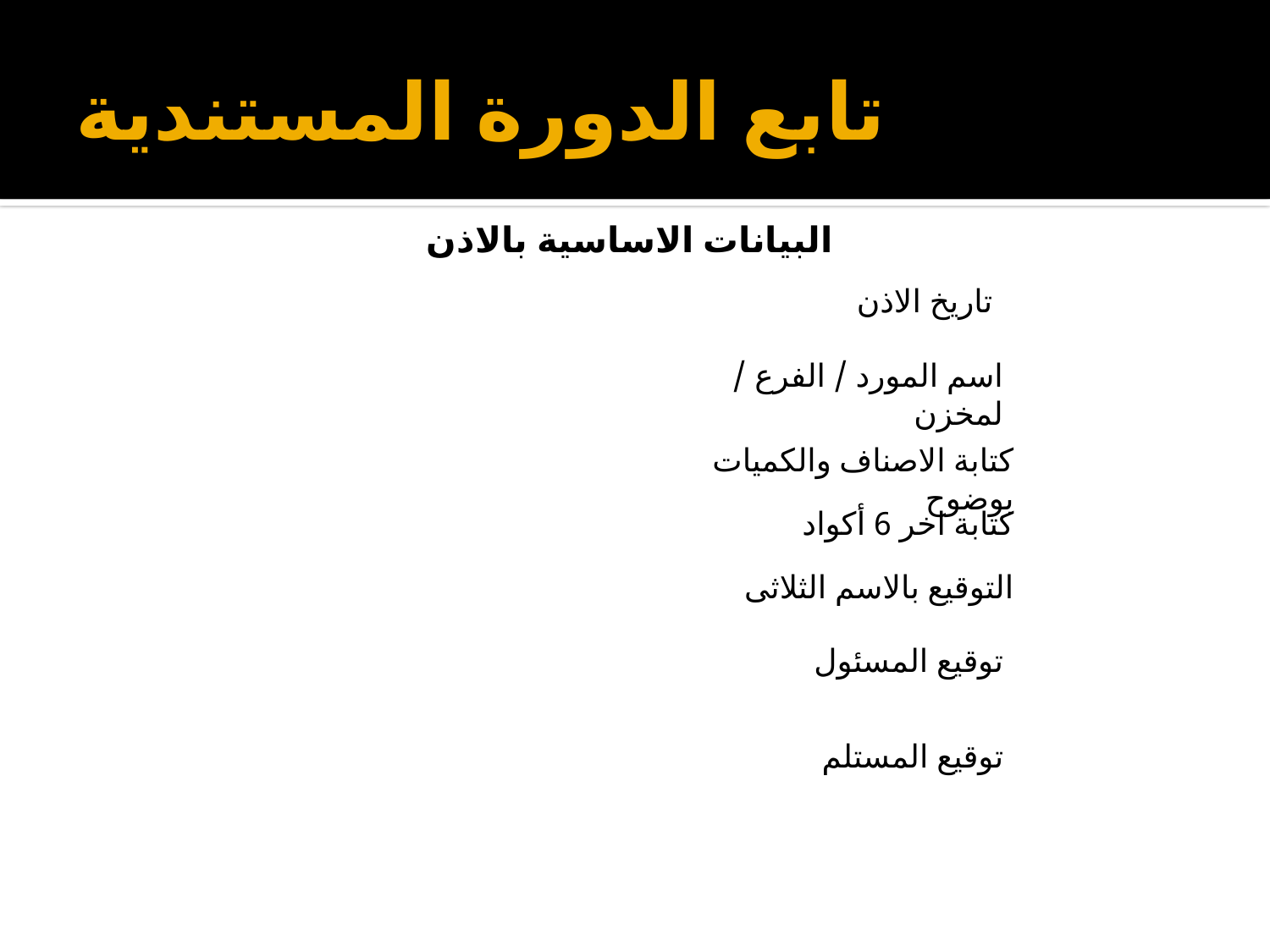

# تابع الدورة المستندية
البيانات الاساسية بالاذن
تاريخ الاذن
اسم المورد / الفرع / لمخزن
كتابة الاصناف والكميات بوضوح
كتابة اخر 6 أكواد
التوقيع بالاسم الثلاثى
توقيع المسئول
توقيع المستلم